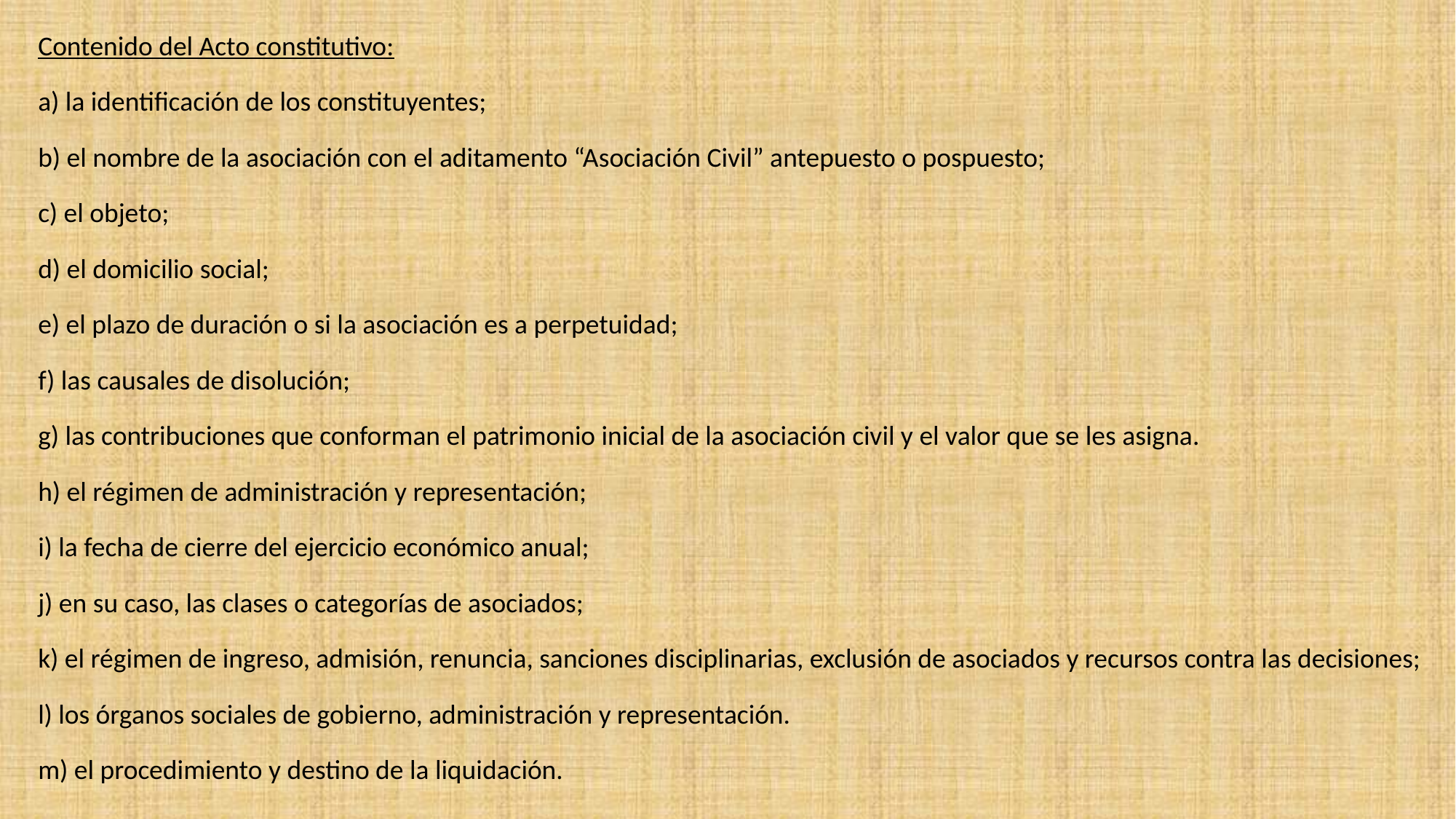

Contenido del Acto constitutivo:
a) la identificación de los constituyentes;
b) el nombre de la asociación con el aditamento “Asociación Civil” antepuesto o pospuesto;
c) el objeto;
d) el domicilio social;
e) el plazo de duración o si la asociación es a perpetuidad;
f) las causales de disolución;
g) las contribuciones que conforman el patrimonio inicial de la asociación civil y el valor que se les asigna.
h) el régimen de administración y representación;
i) la fecha de cierre del ejercicio económico anual;
j) en su caso, las clases o categorías de asociados;
k) el régimen de ingreso, admisión, renuncia, sanciones disciplinarias, exclusión de asociados y recursos contra las decisiones;
l) los órganos sociales de gobierno, administración y representación.
m) el procedimiento y destino de la liquidación.